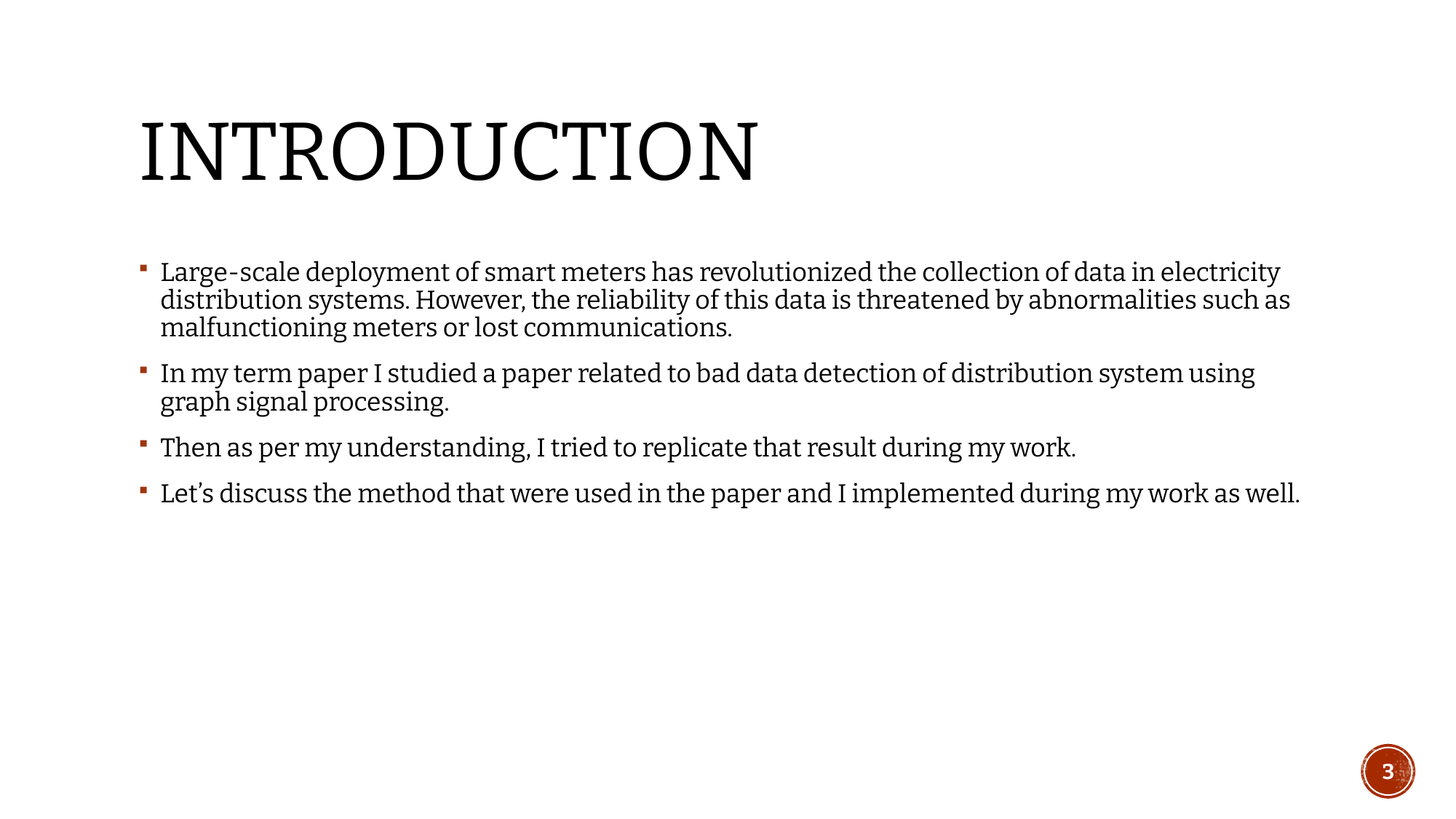

# Introduction
Large-scale deployment of smart meters has revolutionized the collection of data in electricity distribution systems. However, the reliability of this data is threatened by abnormalities such as malfunctioning meters or lost communications.
In my term paper I studied a paper related to bad data detection of distribution system using graph signal processing.
Then as per my understanding, I tried to replicate that result during my work.
Let’s discuss the method that were used in the paper and I implemented during my work as well.

3